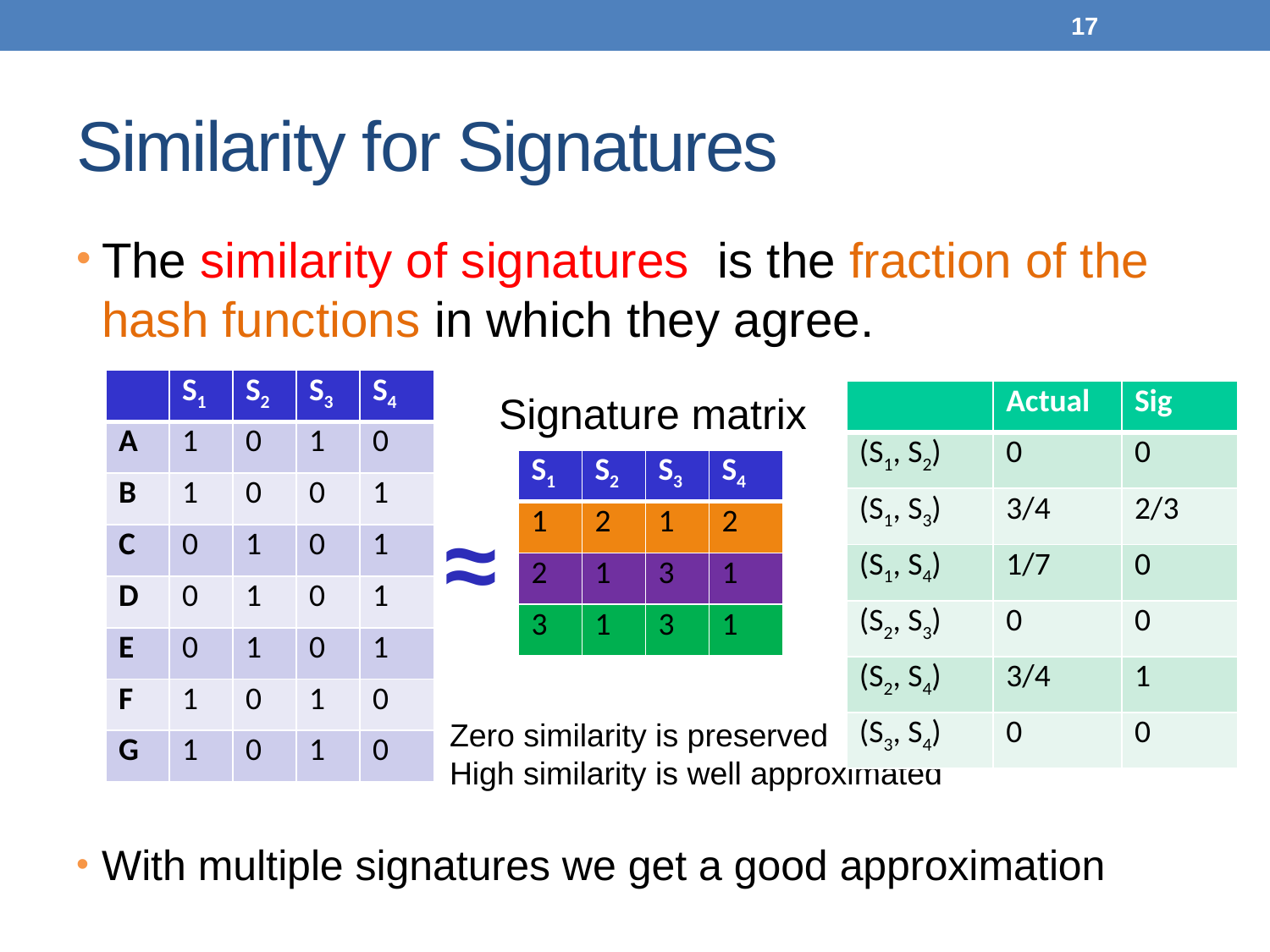

17
# Similarity for Signatures
The similarity of signatures  is the fraction of the hash functions in which they agree.

With multiple signatures we get a good approximation
|  | S1 | S2 | S3 | S4 |
| --- | --- | --- | --- | --- |
| A | 1 | 0 | 1 | 0 |
| B | 1 | 0 | 0 | 1 |
| C | 0 | 1 | 0 | 1 |
| D | 0 | 1 | 0 | 1 |
| E | 0 | 1 | 0 | 1 |
| F | 1 | 0 | 1 | 0 |
| G | 1 | 0 | 1 | 0 |
|  | Actual | Sig |
| --- | --- | --- |
| (S1, S2) | 0 | 0 |
| (S1, S3) | 3/4 | 2/3 |
| (S1, S4) | 1/7 | 0 |
| (S2, S3) | 0 | 0 |
| (S2, S4) | 3/4 | 1 |
| (S3, S4) | 0 | 0 |
Signature matrix
| S1 | S2 | S3 | S4 |
| --- | --- | --- | --- |
| 1 | 2 | 1 | 2 |
| 2 | 1 | 3 | 1 |
| 3 | 1 | 3 | 1 |
≈
Zero similarity is preserved
High similarity is well approximated